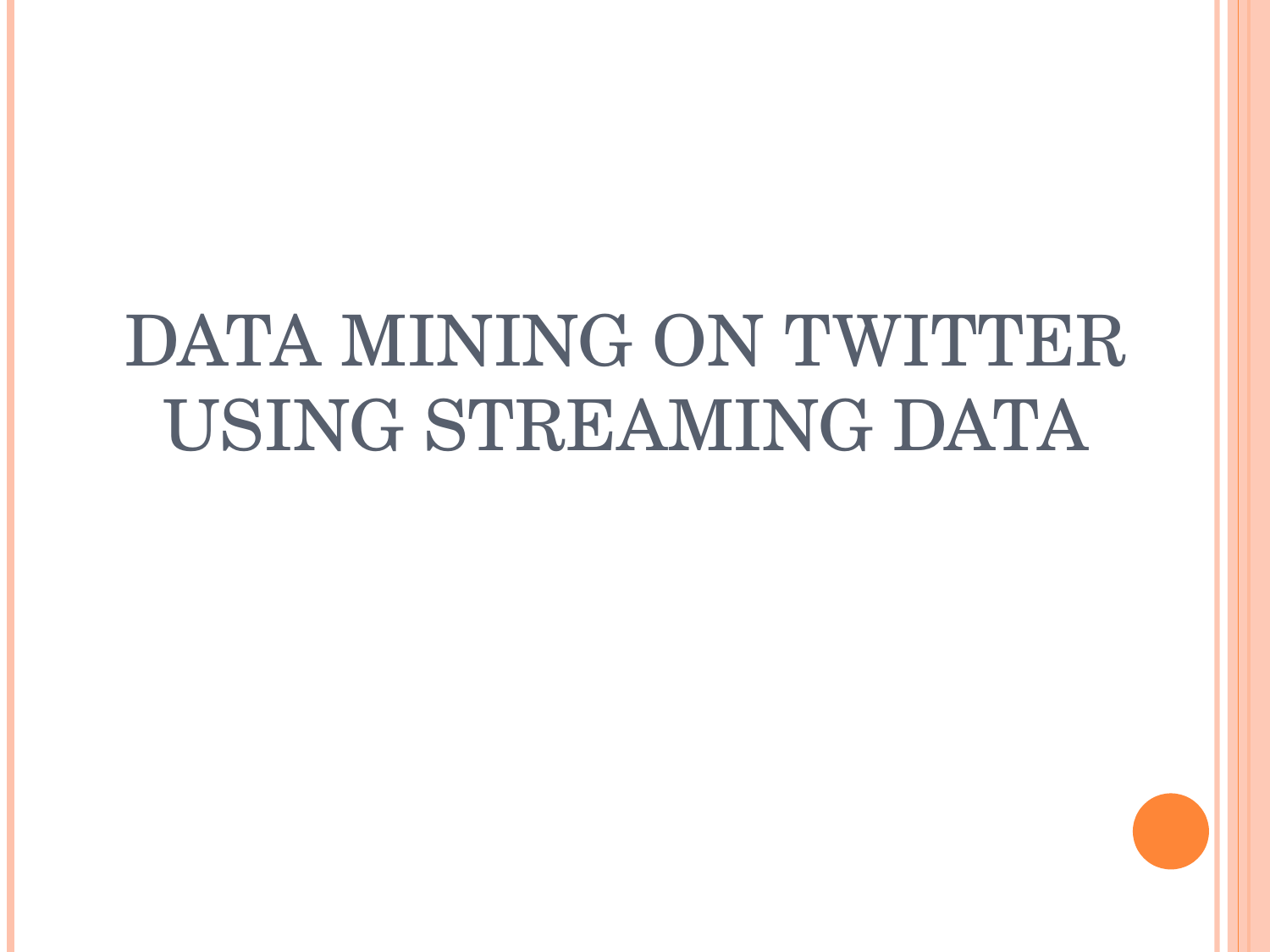

# Data Mining on Twitter using Streaming Data
13